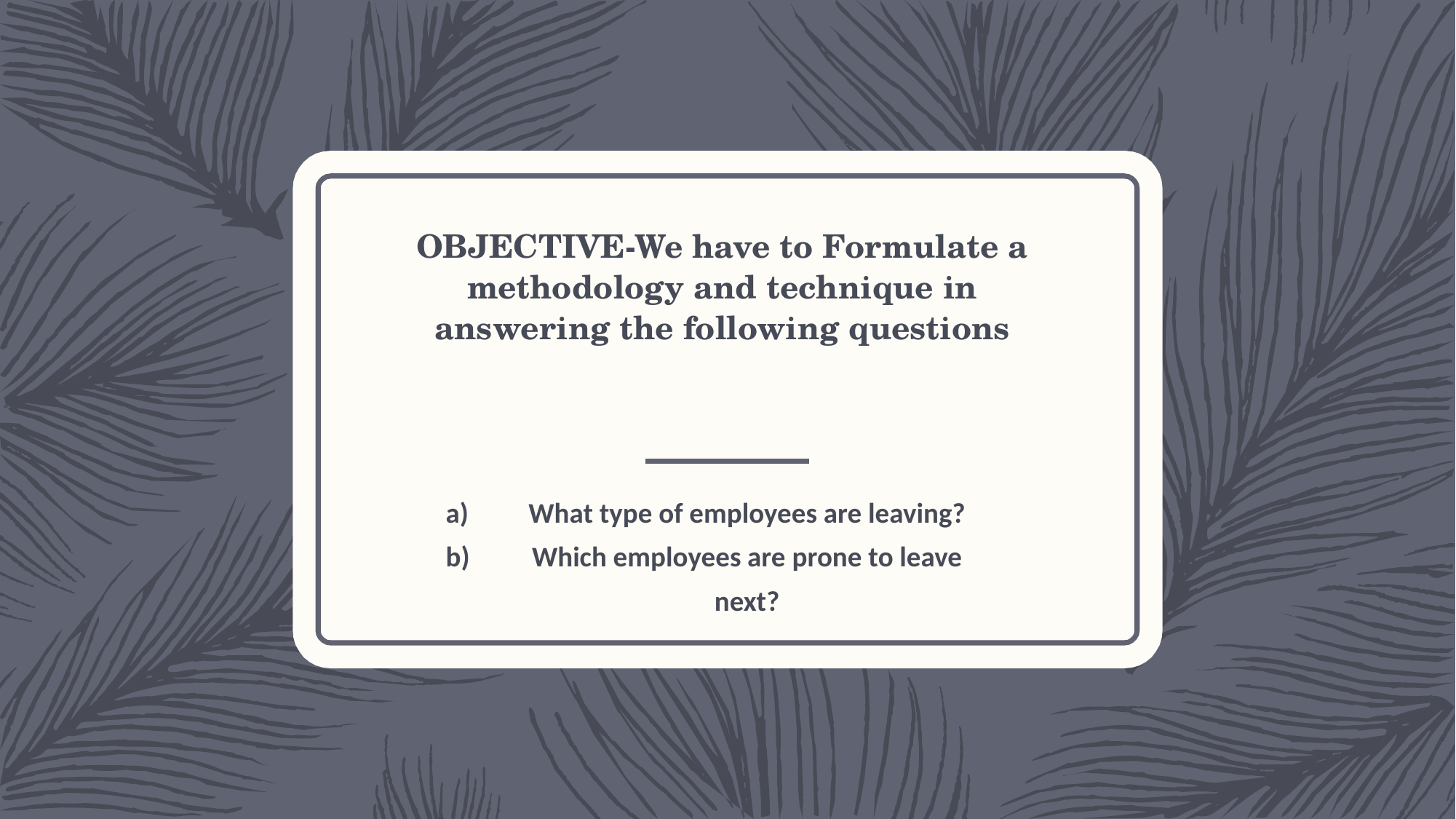

# OBJECTIVE-We have to Formulate a methodology and technique in answering the following questions
What type of employees are leaving?
Which employees are prone to leave next?